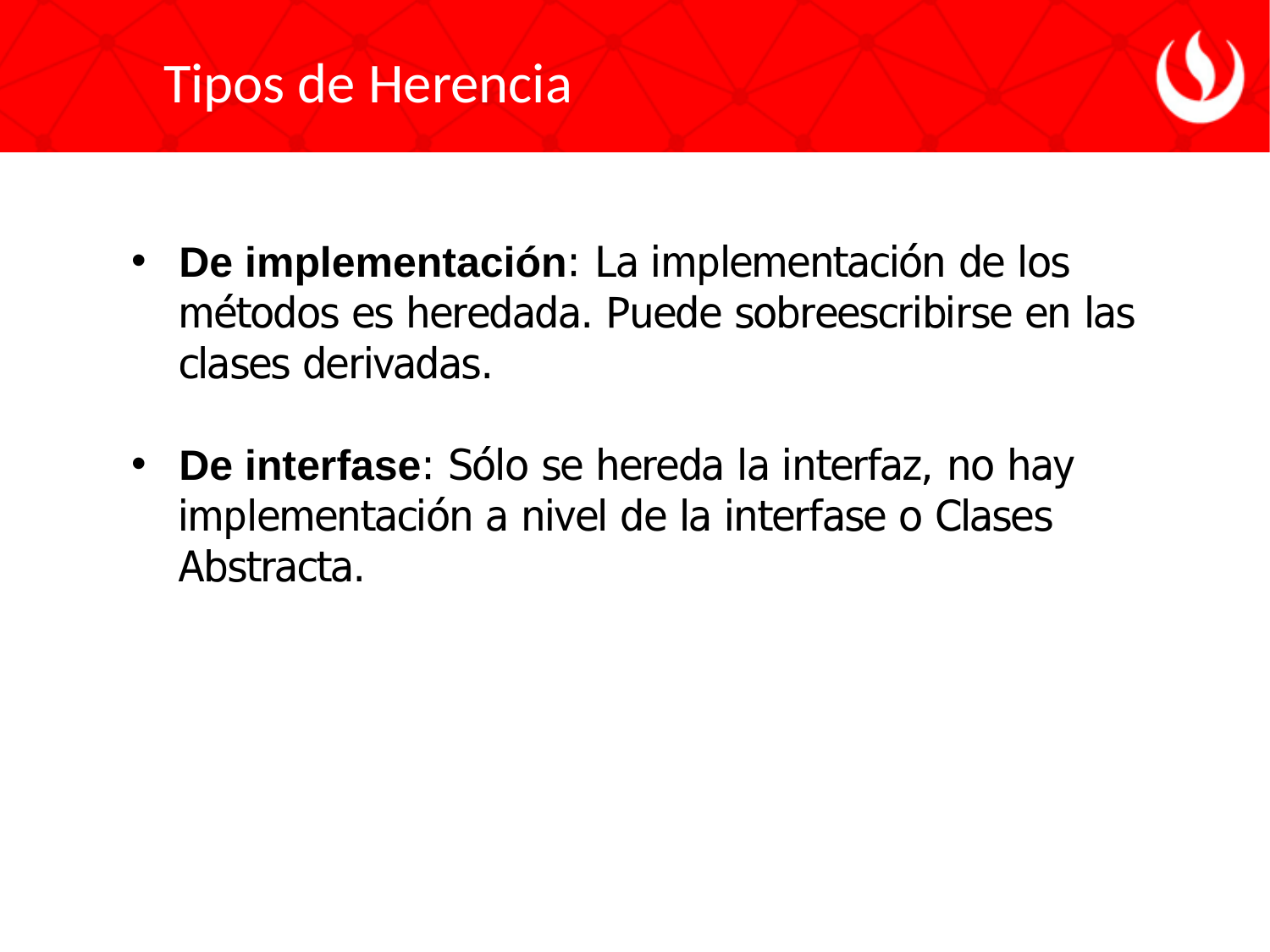

Tipos de Herencia
De implementación: La implementación de los métodos es heredada. Puede sobreescribirse en las clases derivadas.

De interfase: Sólo se hereda la interfaz, no hay implementación a nivel de la interfase o Clases Abstracta.